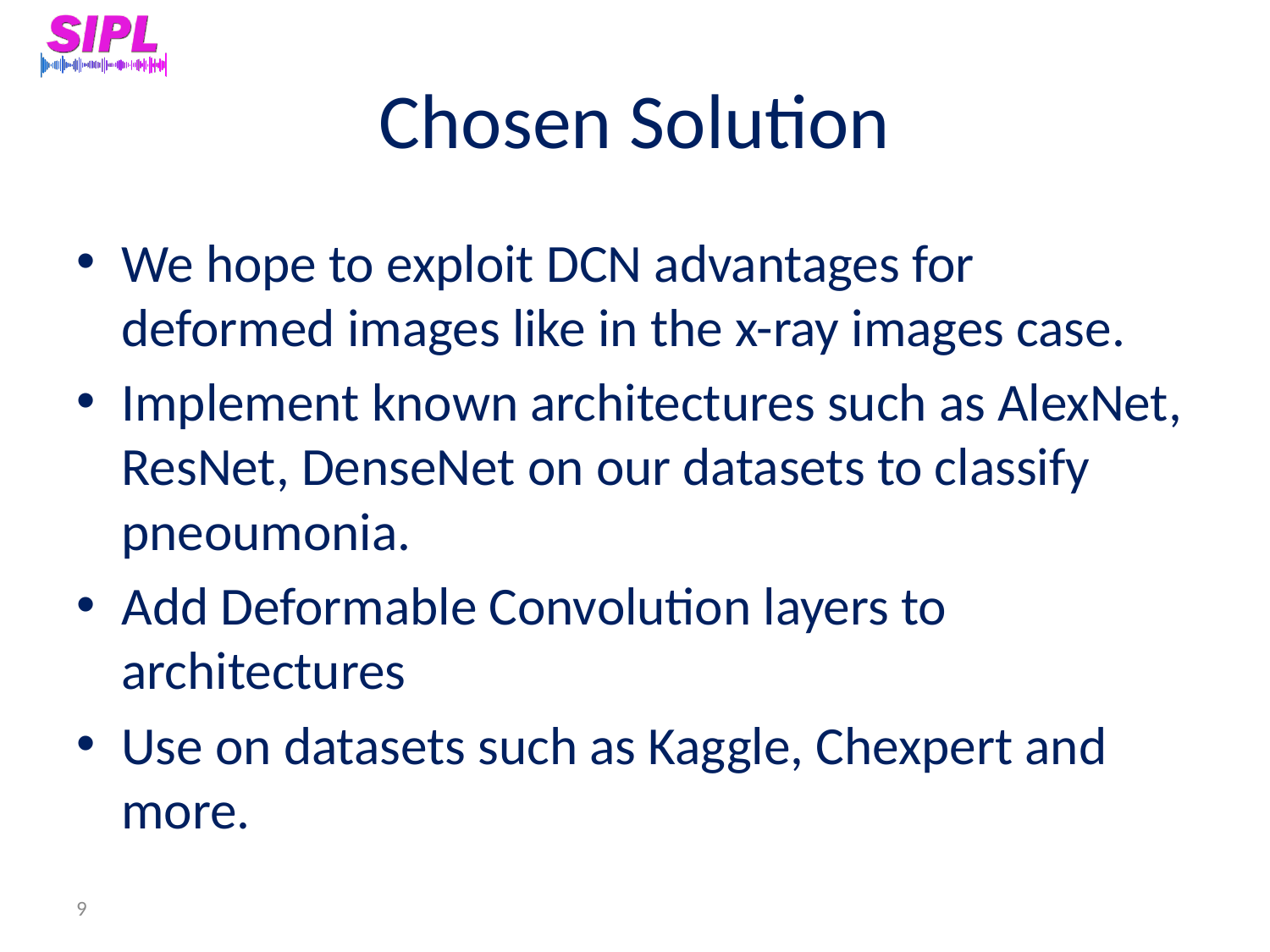

# Chosen Solution
We hope to exploit DCN advantages for deformed images like in the x-ray images case.
Implement known architectures such as AlexNet, ResNet, DenseNet on our datasets to classify pneoumonia.
Add Deformable Convolution layers to architectures
Use on datasets such as Kaggle, Chexpert and more.
9